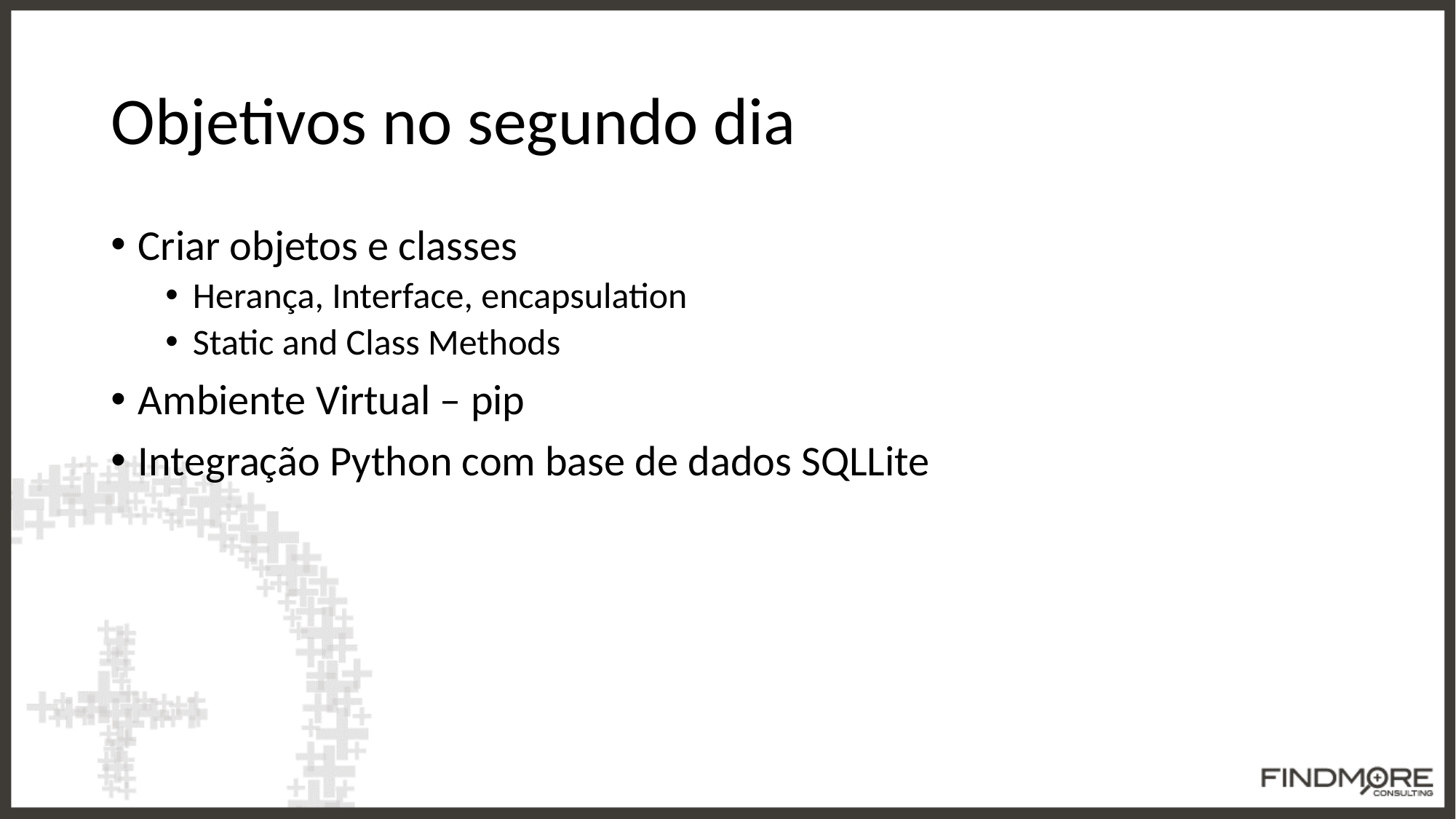

# Objetivos no segundo dia
Criar objetos e classes
Herança, Interface, encapsulation
Static and Class Methods
Ambiente Virtual – pip
Integração Python com base de dados SQLLite